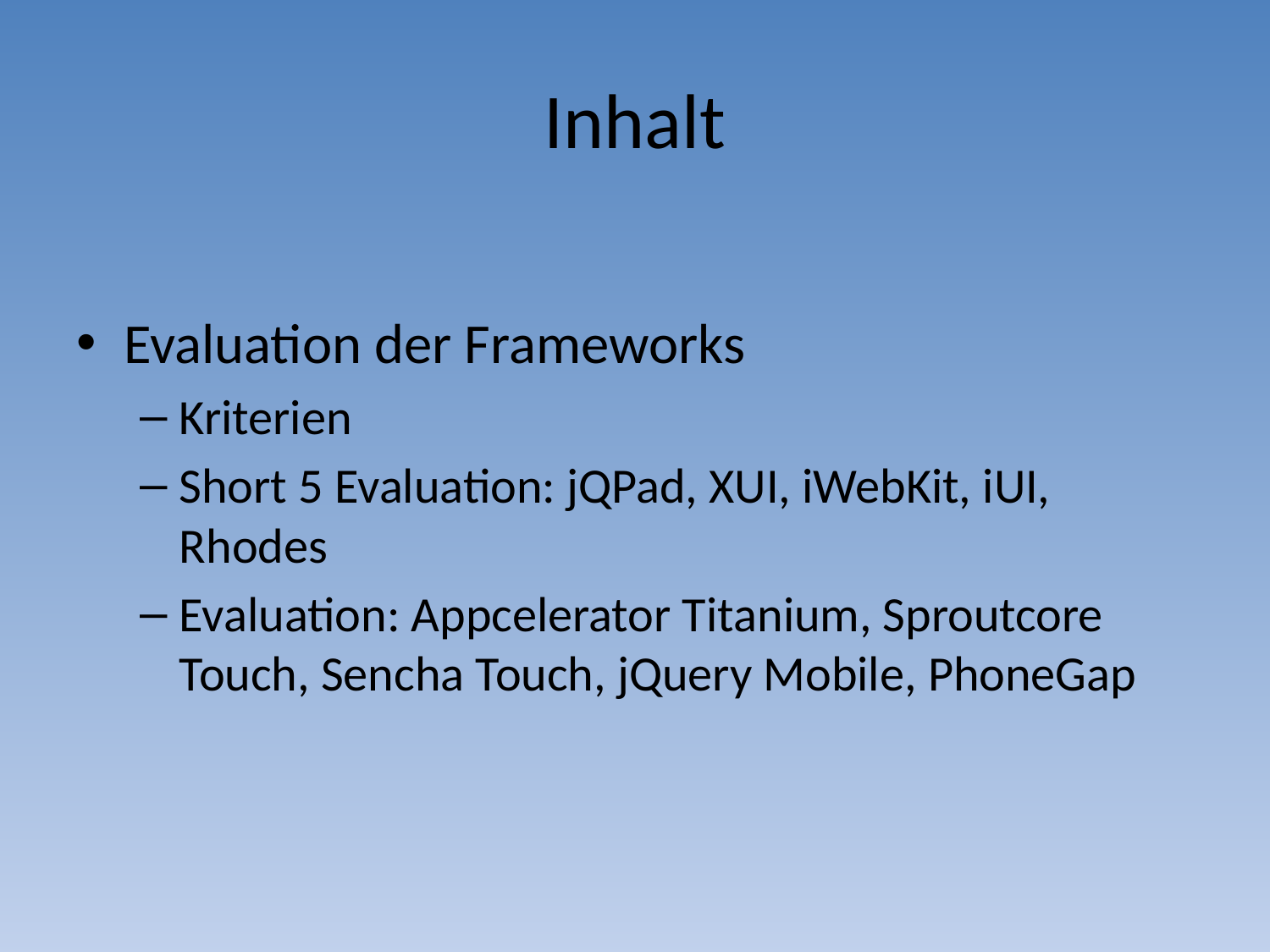

# Inhalt

Evaluation der Frameworks
Kriterien
Short 5 Evaluation: jQPad, XUI, iWebKit, iUI, Rhodes
Evaluation: Appcelerator Titanium, Sproutcore Touch, Sencha Touch, jQuery Mobile, PhoneGap